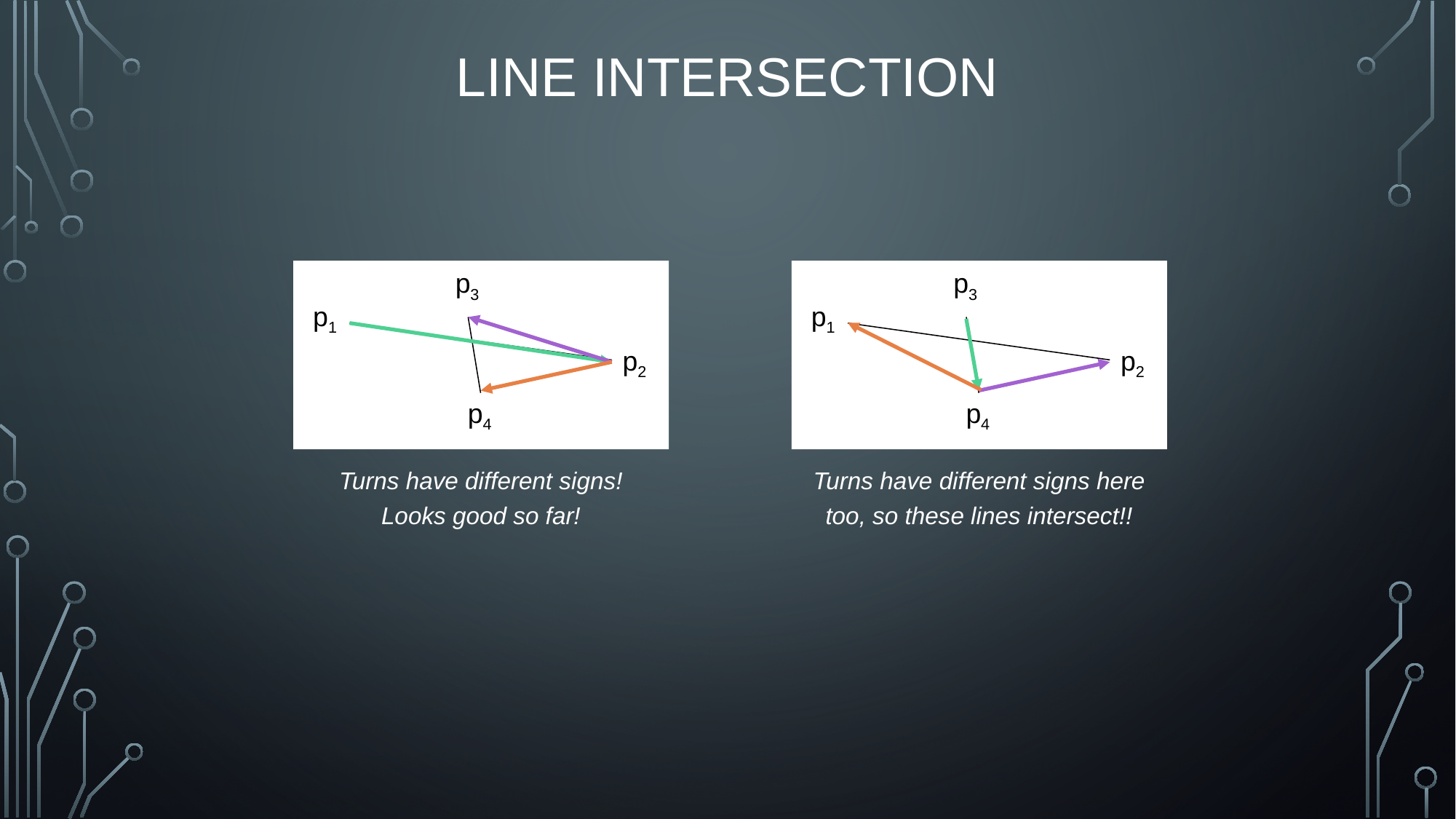

# Line Intersection

p3

p3
p1
p1
p2
p2
p4
p4
Turns have different signs! Looks good so far!
Turns have different signs here too, so these lines intersect!!